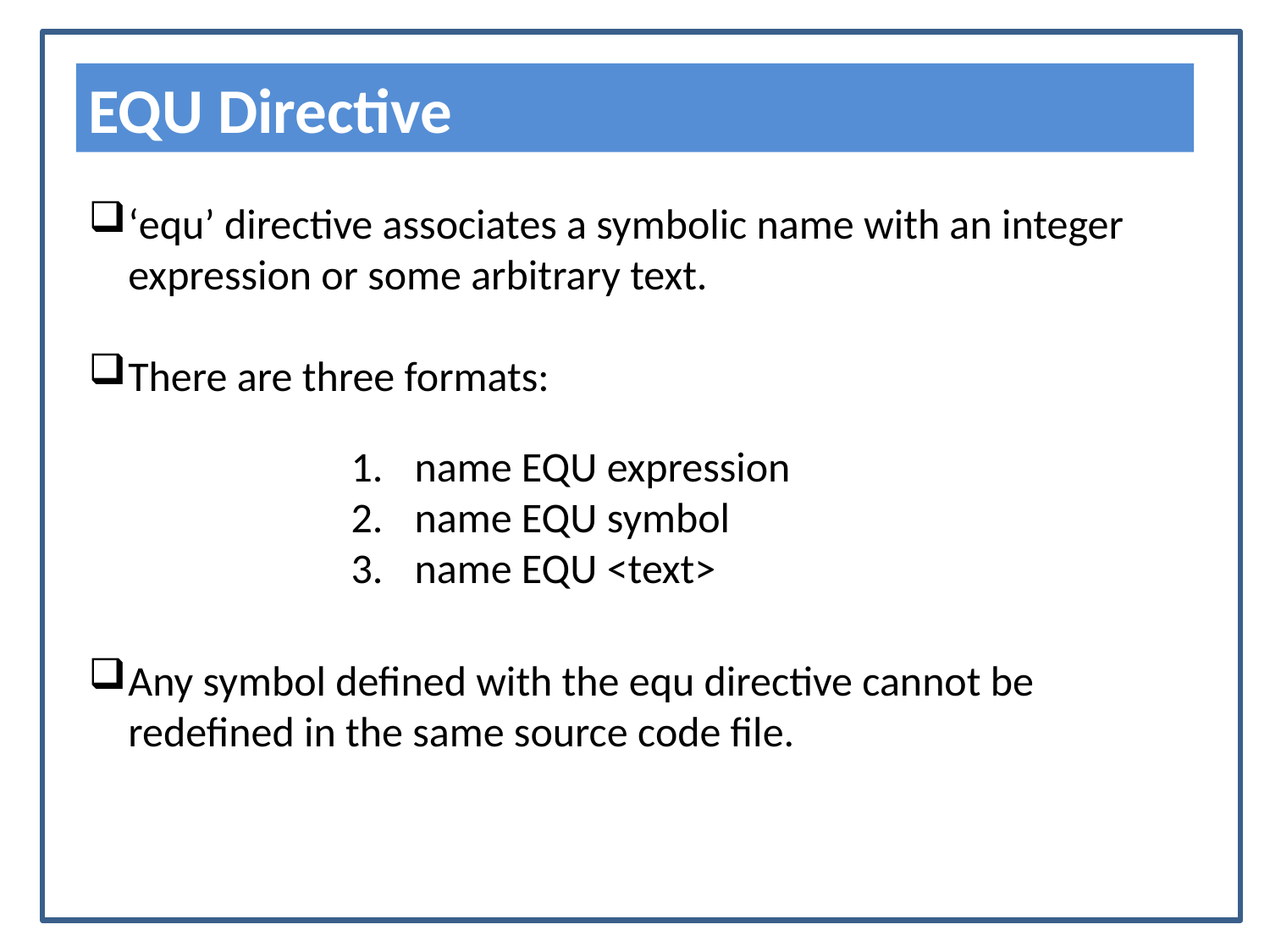

EQU Directive
‘equ’ directive associates a symbolic name with an integer expression or some arbitrary text.

There are three formats:

Any symbol defined with the equ directive cannot be redefined in the same source code file.
name EQU expression
name EQU symbol
name EQU <text>